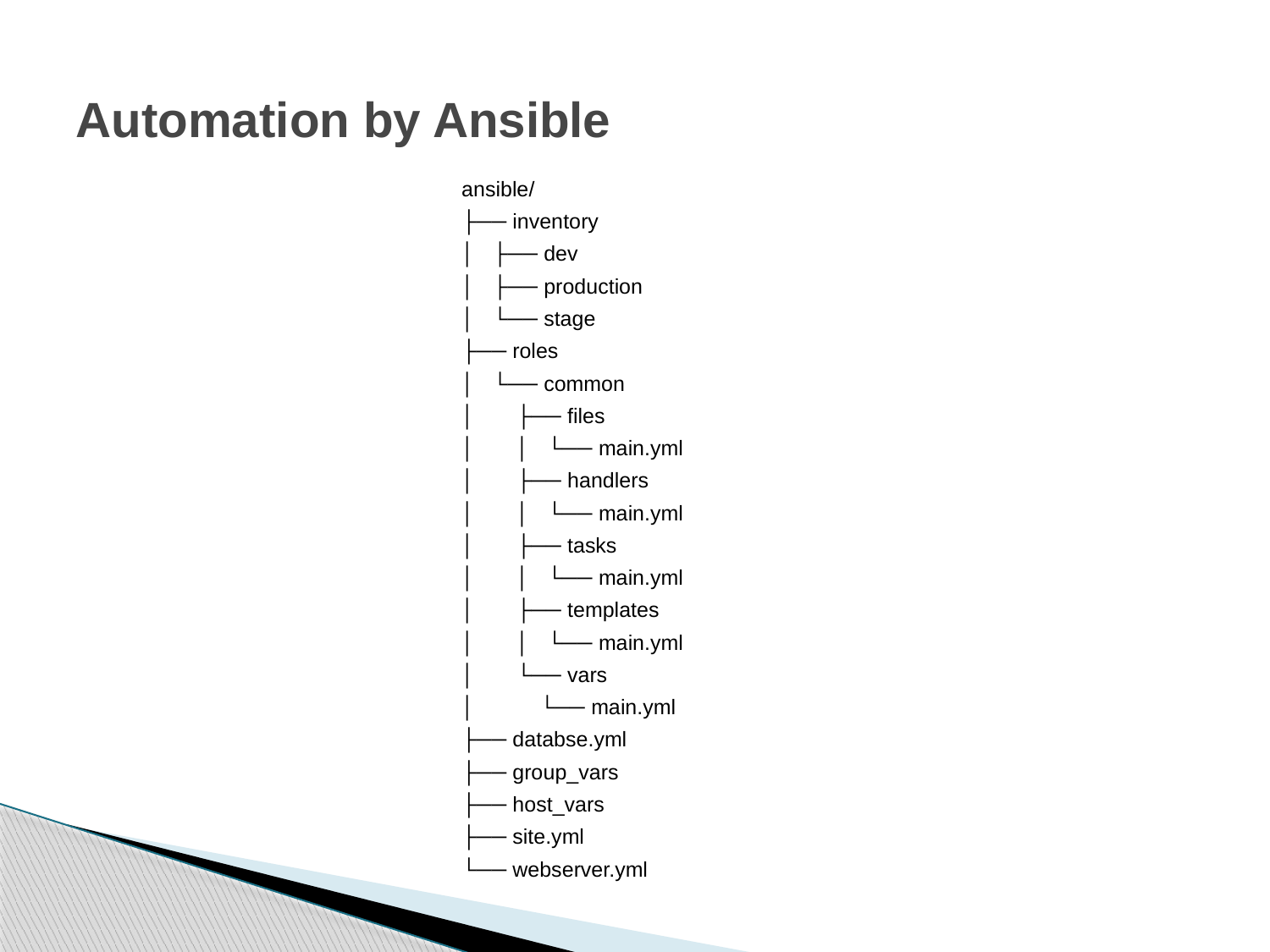

# Automation by Ansible
ansible/
├── inventory
│   ├── dev
│   ├── production
│   └── stage
├── roles
│   └── common
│       ├── files
│       │   └── main.yml
│       ├── handlers
│       │   └── main.yml
│       ├── tasks
│       │   └── main.yml
│       ├── templates
│       │   └── main.yml
│       └── vars
│           └── main.yml
├── databse.yml
├── group_vars
├── host_vars
├── site.yml
└── webserver.yml